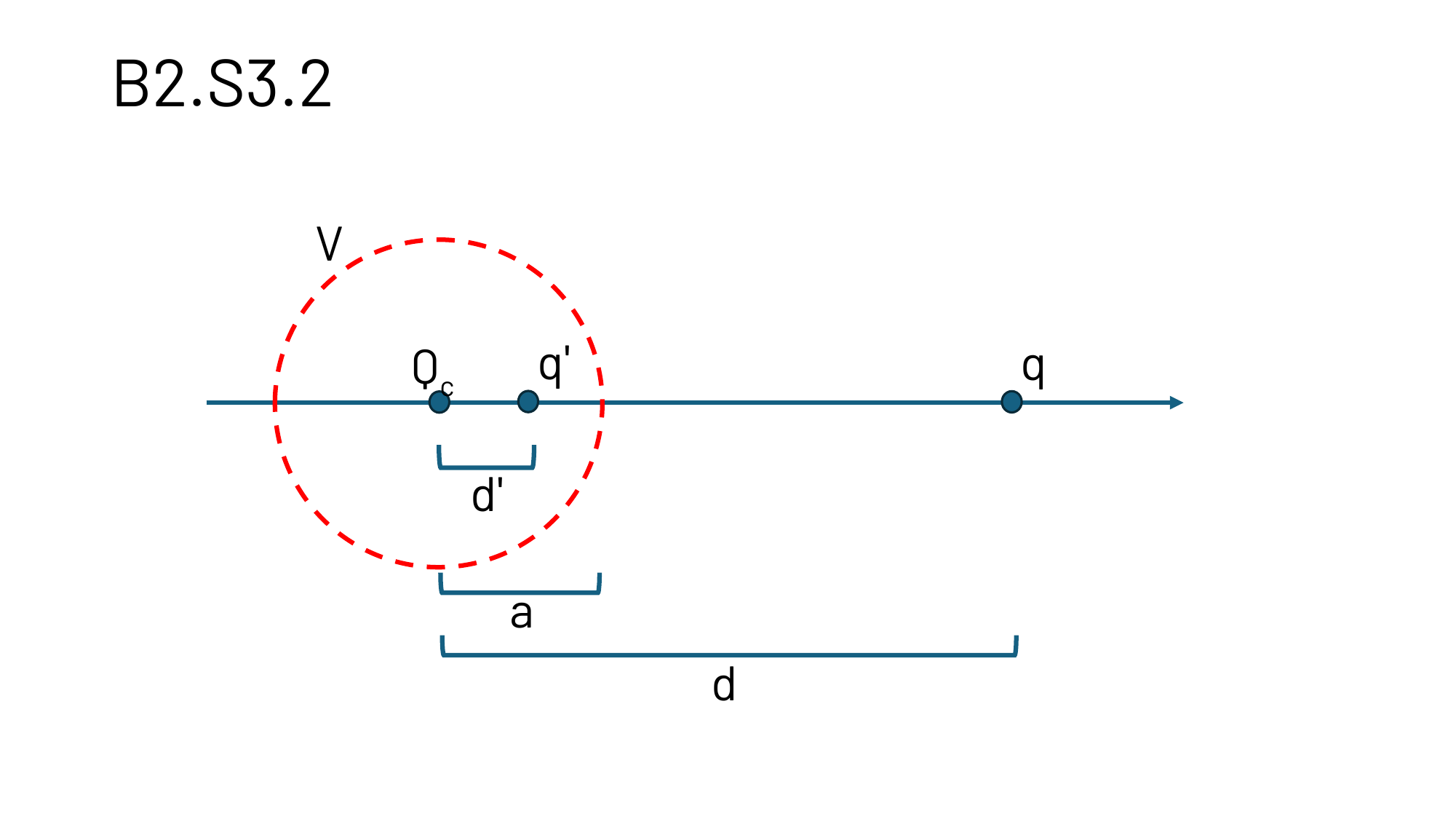

B2.S3.2
V

q'
q
Qc

d'

a
d